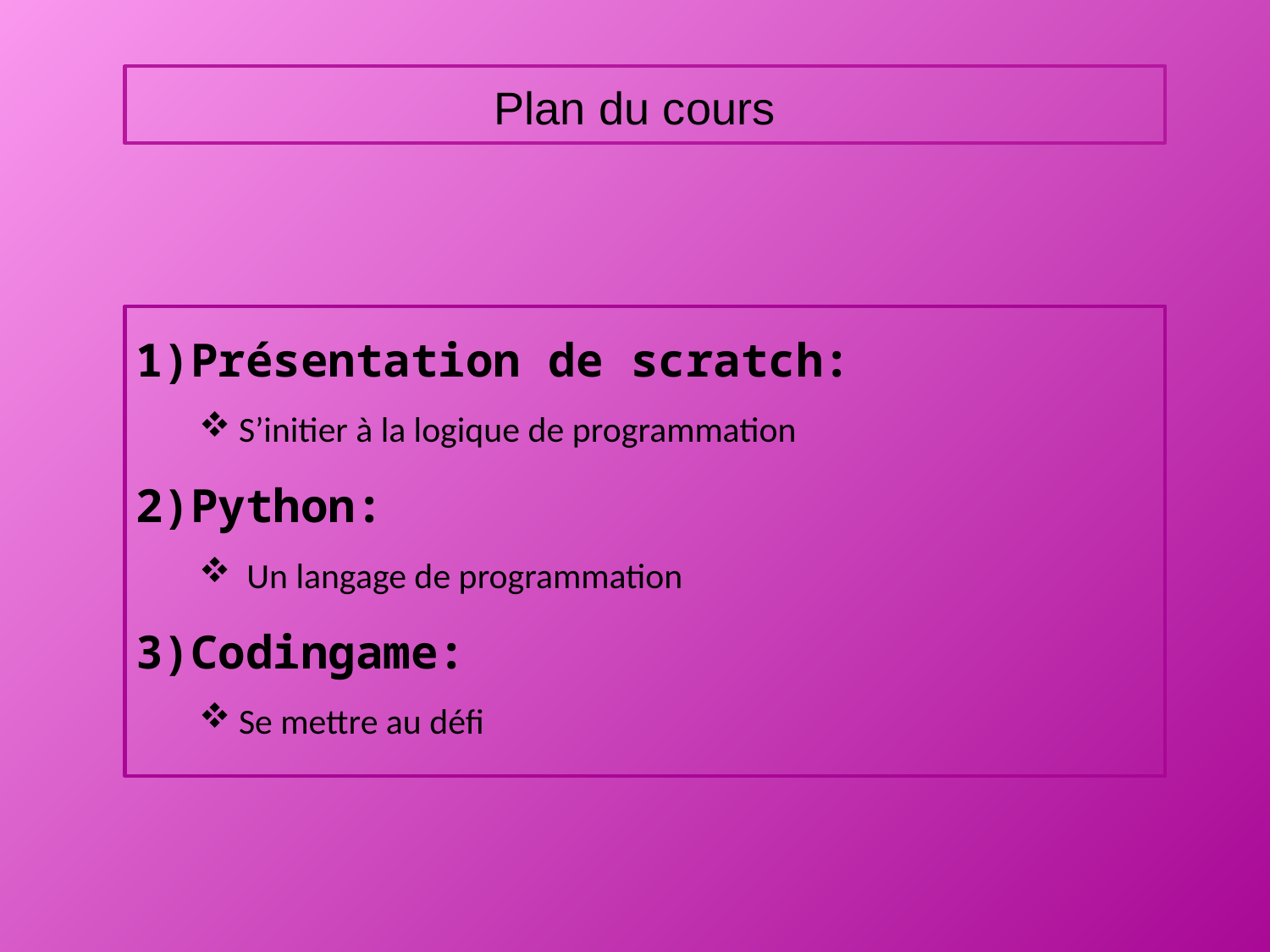

Plan du cours

Présentation de scratch:
S’initier à la logique de programmation
Python:
Un langage de programmation
Codingame:
Se mettre au défi